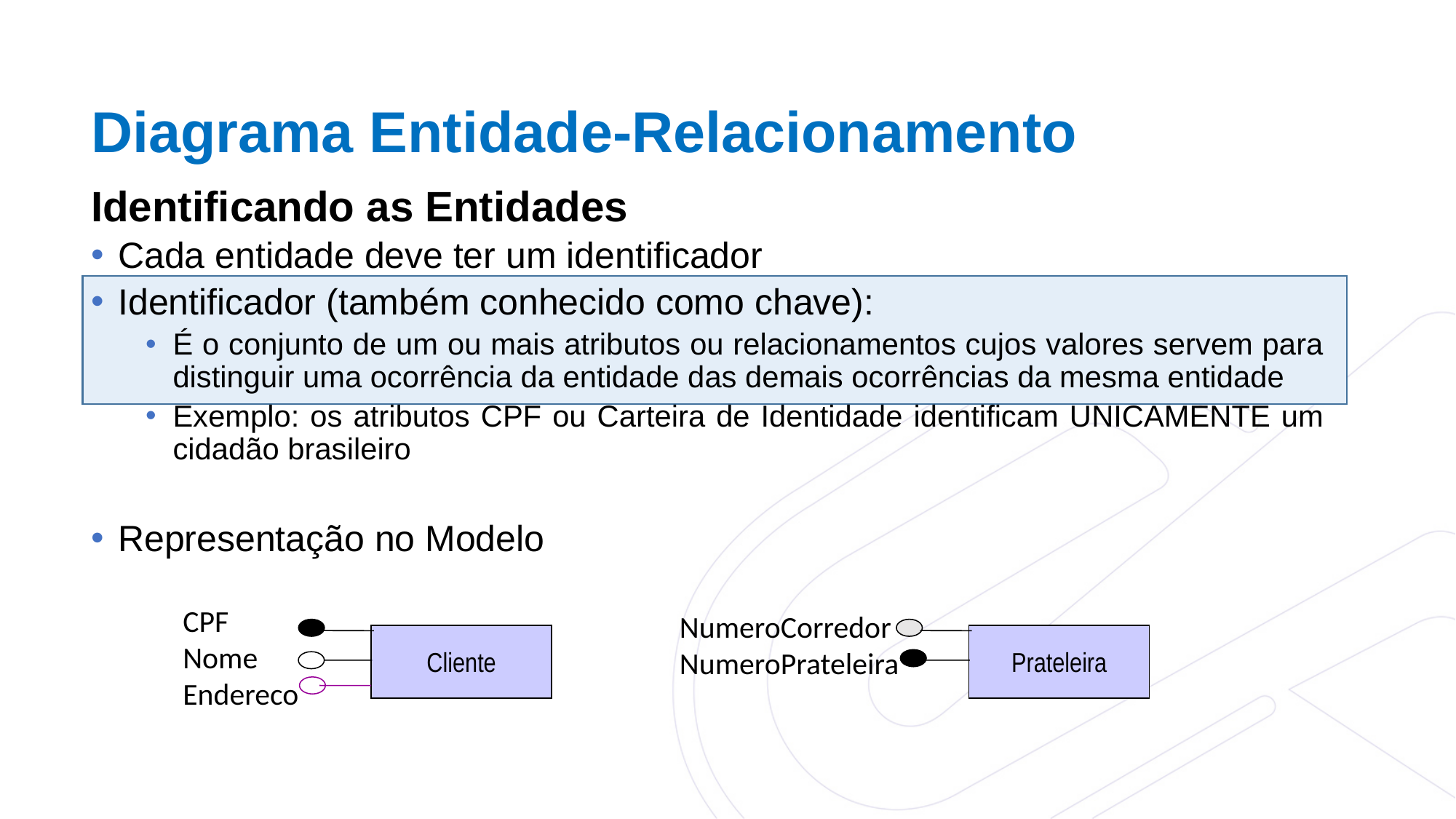

Diagrama Entidade-Relacionamento
Identificando as Entidades
Cada entidade deve ter um identificador
Identificador (também conhecido como chave):
É o conjunto de um ou mais atributos ou relacionamentos cujos valores servem para distinguir uma ocorrência da entidade das demais ocorrências da mesma entidade
Exemplo: os atributos CPF ou Carteira de Identidade identificam UNICAMENTE um cidadão brasileiro

Representação no Modelo

CPF
Nome
Endereco

NumeroCorredor
NumeroPrateleira

Cliente
Prateleira